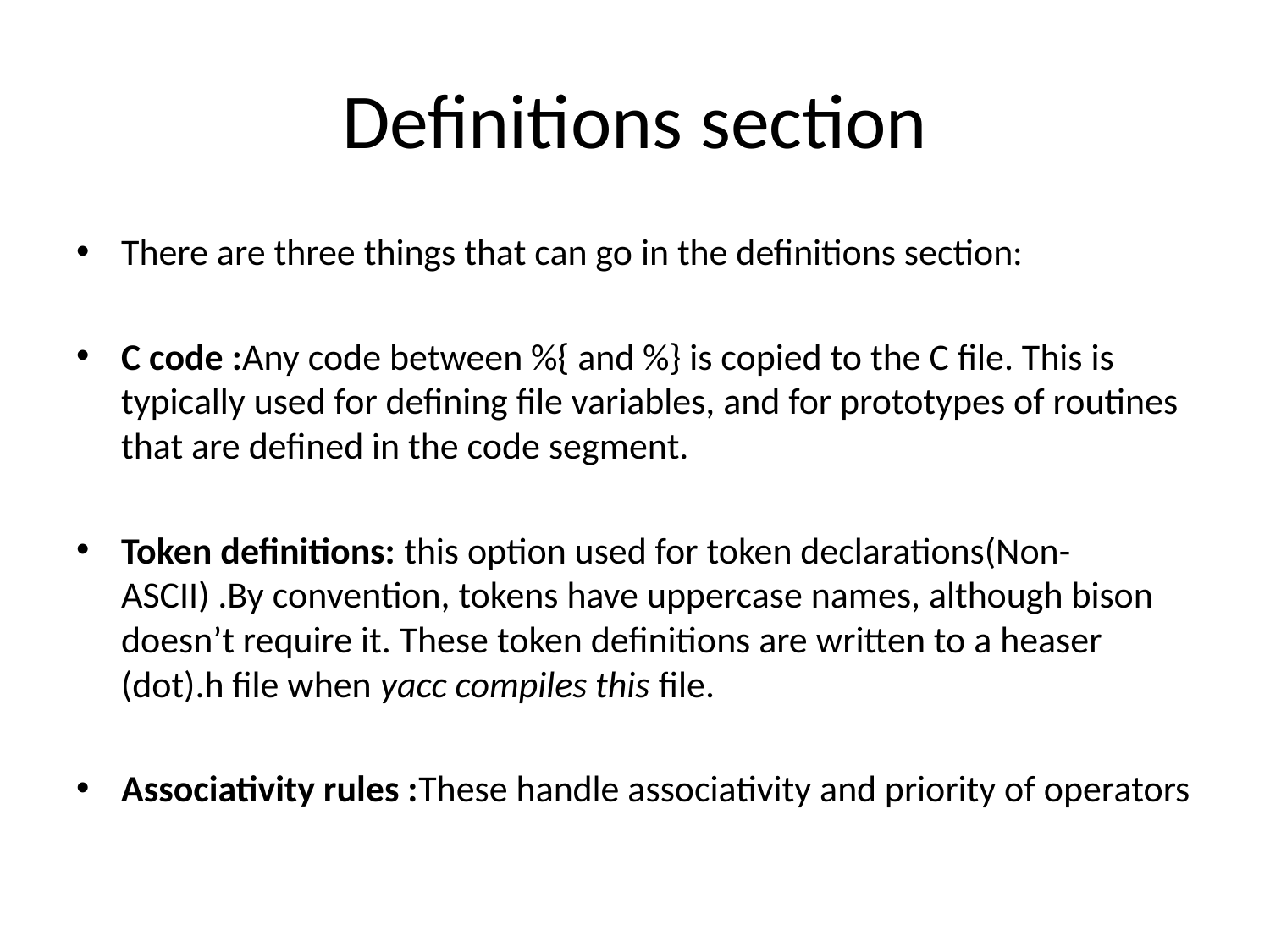

# Definitions section
There are three things that can go in the definitions section:

C code :Any code between %{ and %} is copied to the C file. This is typically used for defining file variables, and for prototypes of routines that are defined in the code segment.

Token definitions: this option used for token declarations(Non-ASCII) .By convention, tokens have uppercase names, although bison doesn’t require it. These token definitions are written to a heaser (dot).h file when yacc compiles this file.

Associativity rules :These handle associativity and priority of operators